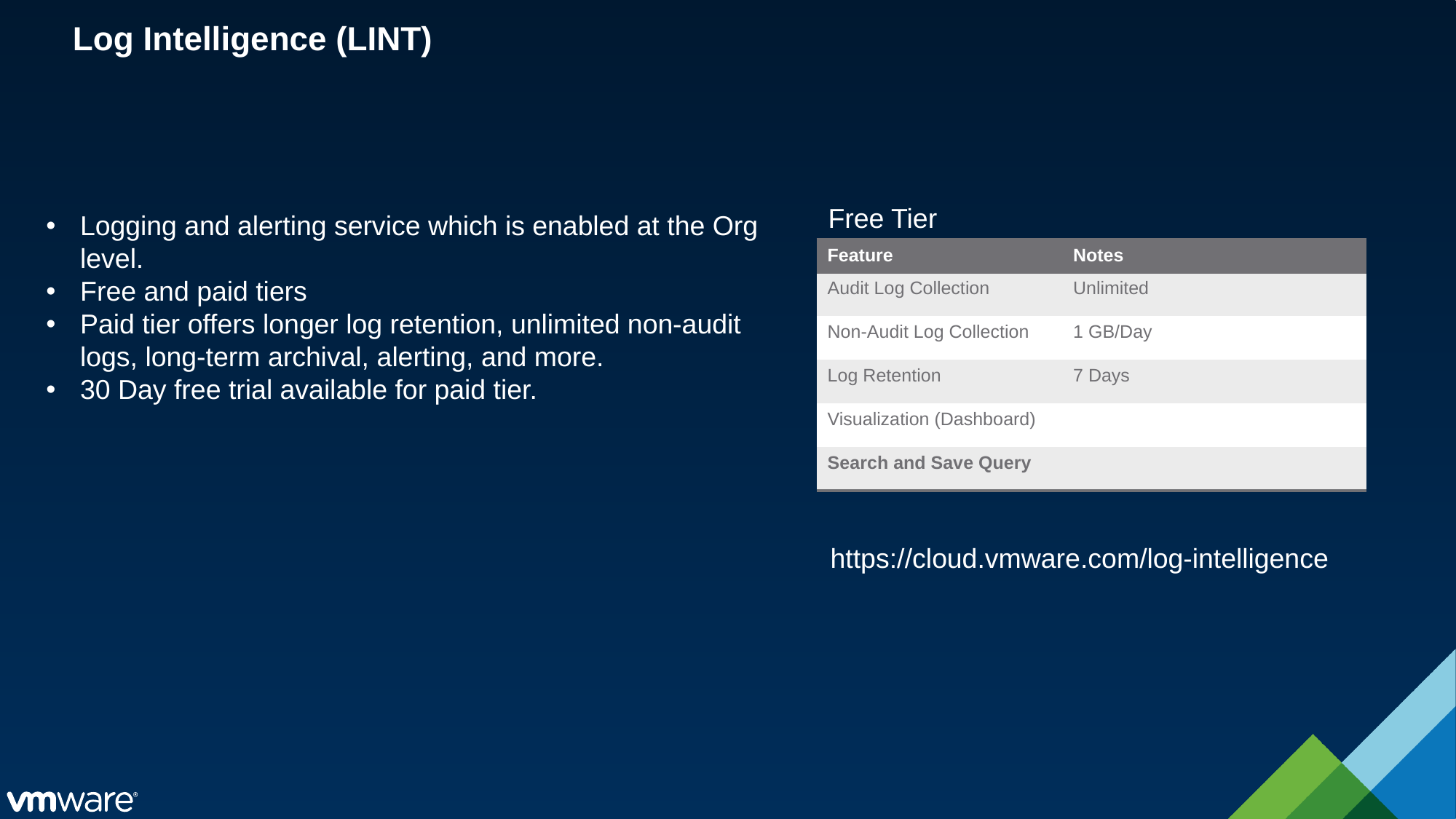

# Log Intelligence (LINT)
Free Tier
Logging and alerting service which is enabled at the Org level.
Free and paid tiers
Paid tier offers longer log retention, unlimited non-audit logs, long-term archival, alerting, and more.
30 Day free trial available for paid tier.

| Feature | Notes |
| --- | --- |
| Audit Log Collection | Unlimited |
| Non-Audit Log Collection | 1 GB/Day |
| Log Retention | 7 Days |
| Visualization (Dashboard) |  |
| Search and Save Query |  |
https://cloud.vmware.com/log-intelligence